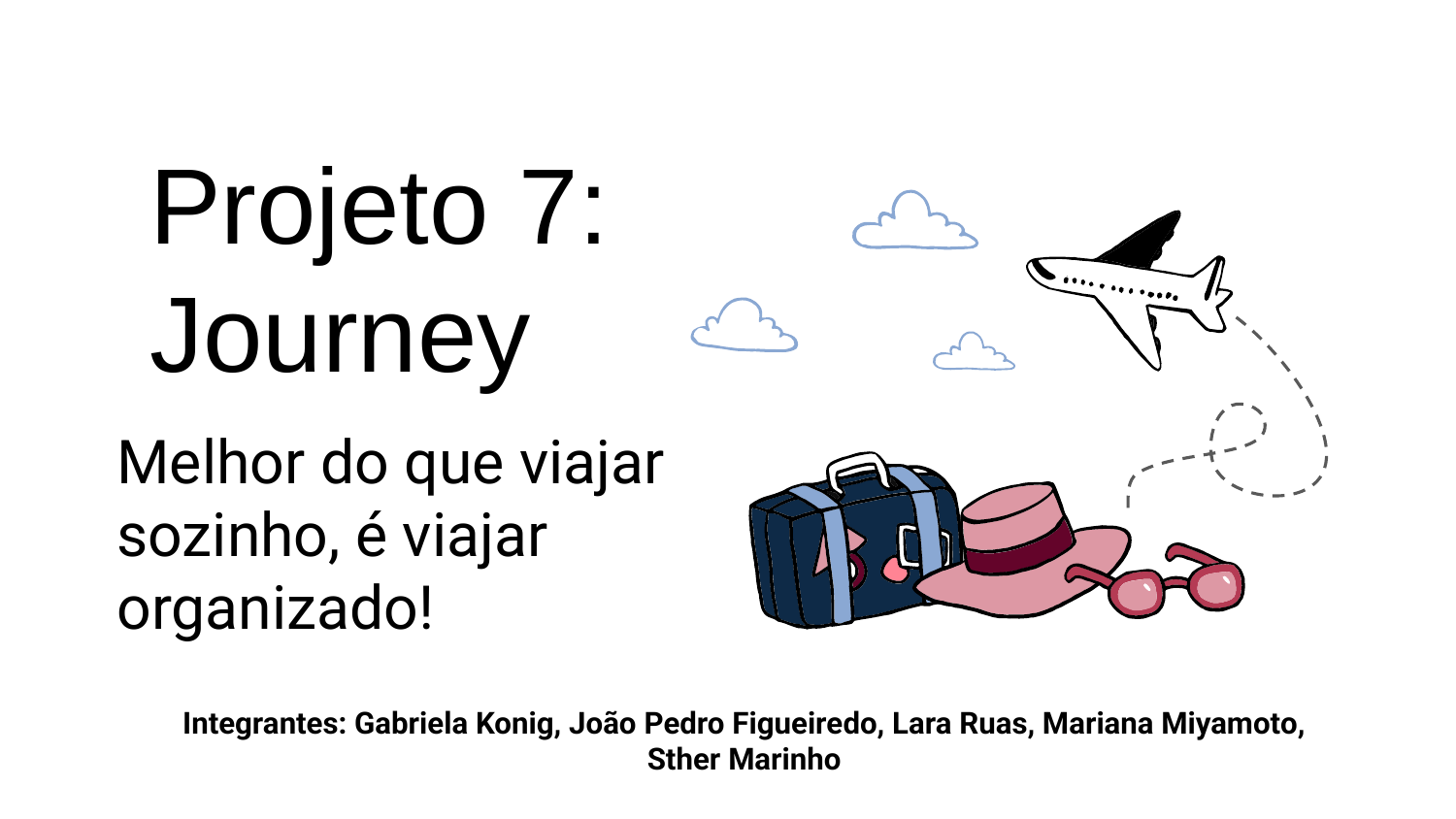

# Projeto 7: Journey

Melhor do que viajar sozinho, é viajar organizado!

Integrantes: Gabriela Konig, João Pedro Figueiredo, Lara Ruas, Mariana Miyamoto, Sther Marinho